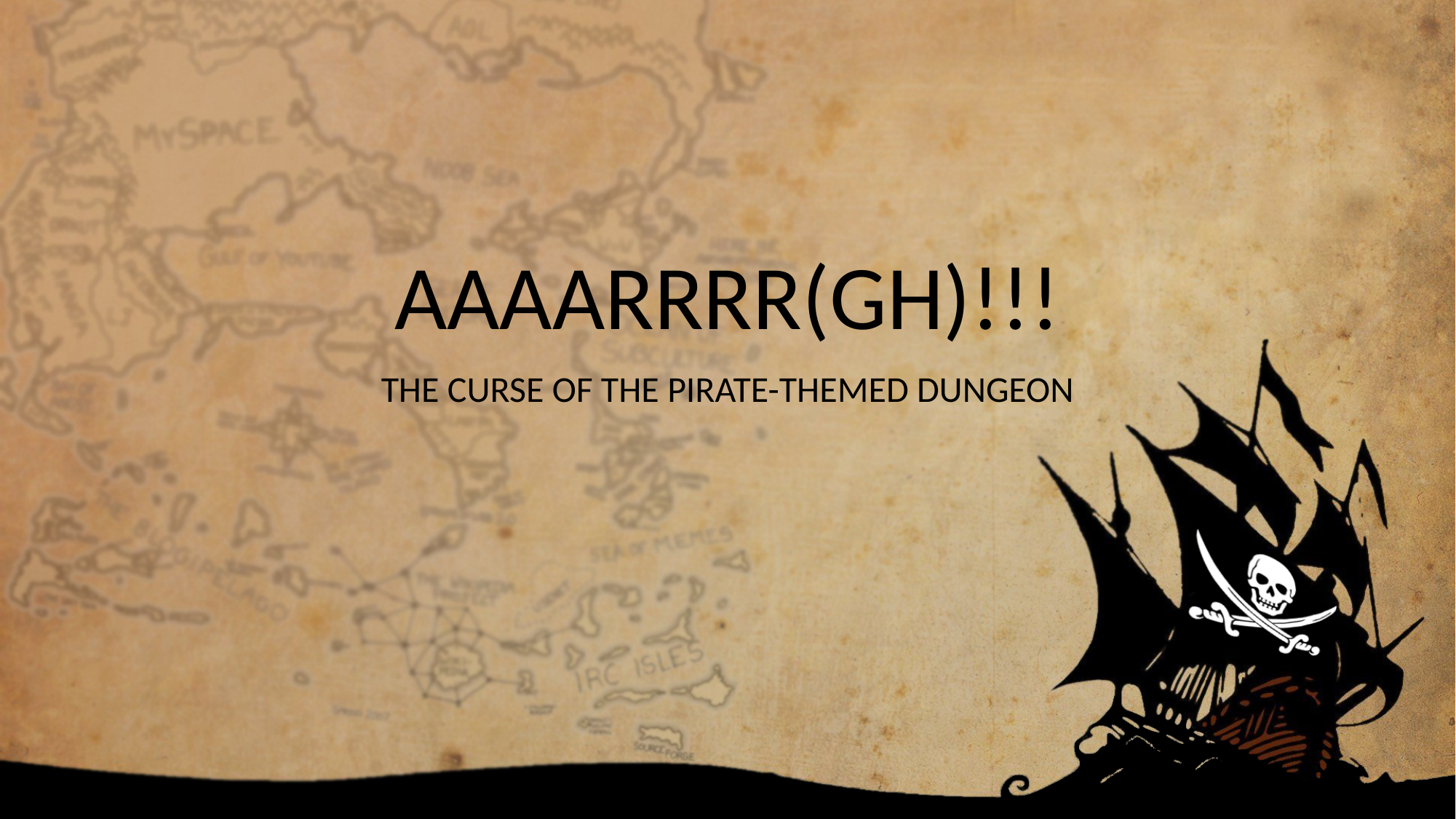

# AAAARRRR(GH)!!!
THE CURSE OF THE PIRATE-THEMED DUNGEON